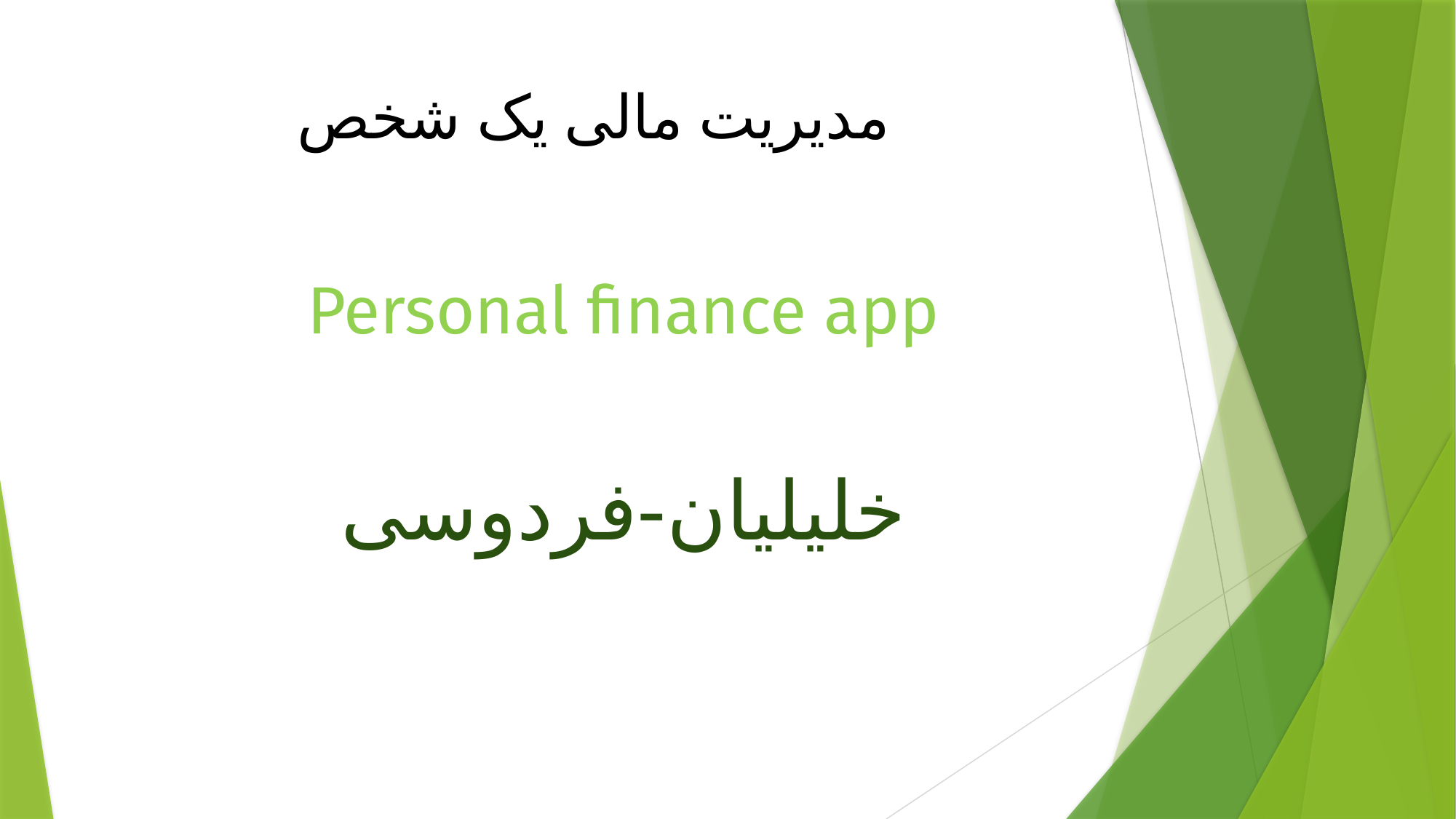

# مدیریت مالی یک شخص
Personal finance app

خلیلیان-فردوسی